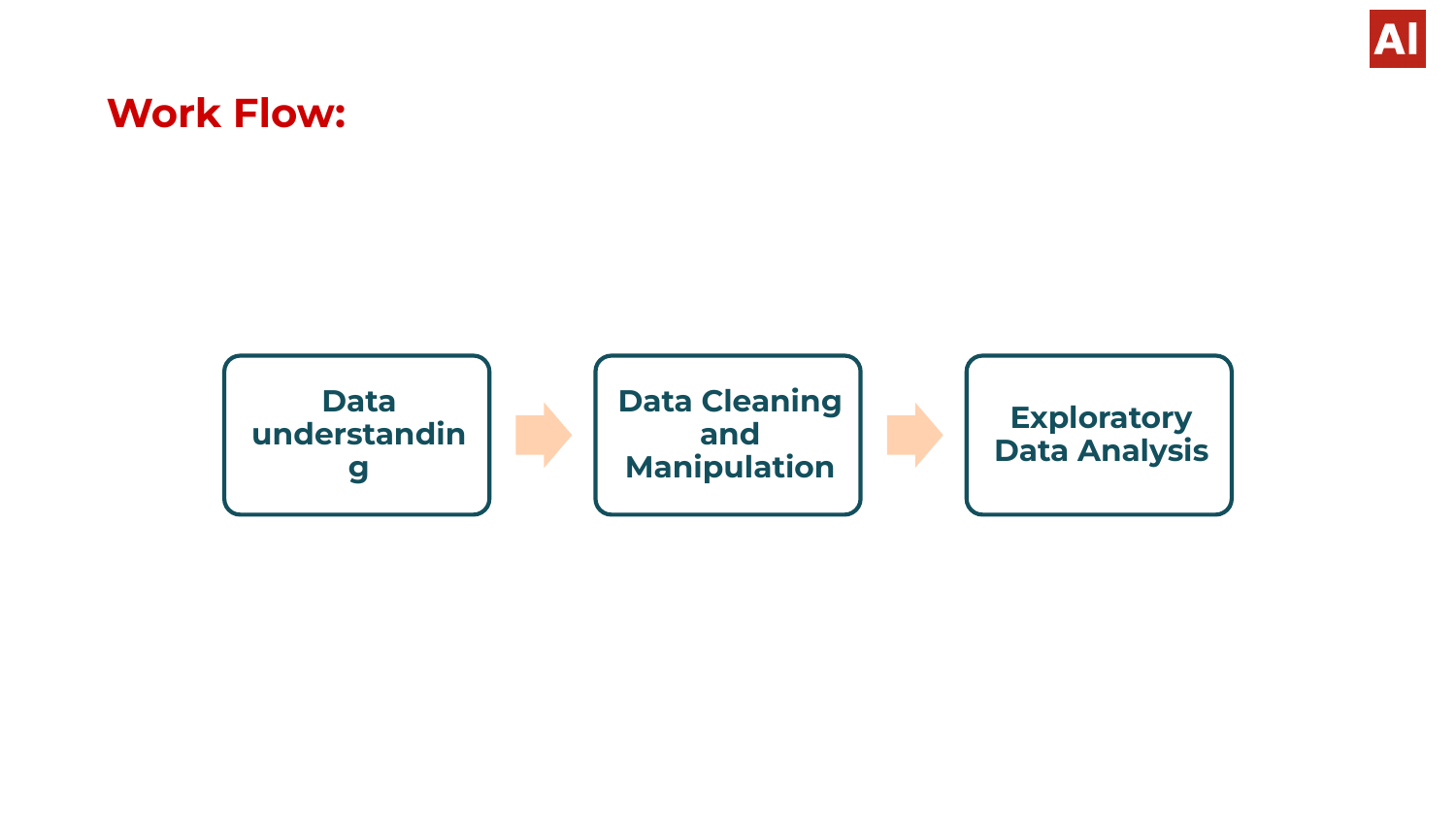

Work Flow:
#
Data understanding

Data Cleaning and Manipulation

Exploratory Data Analysis